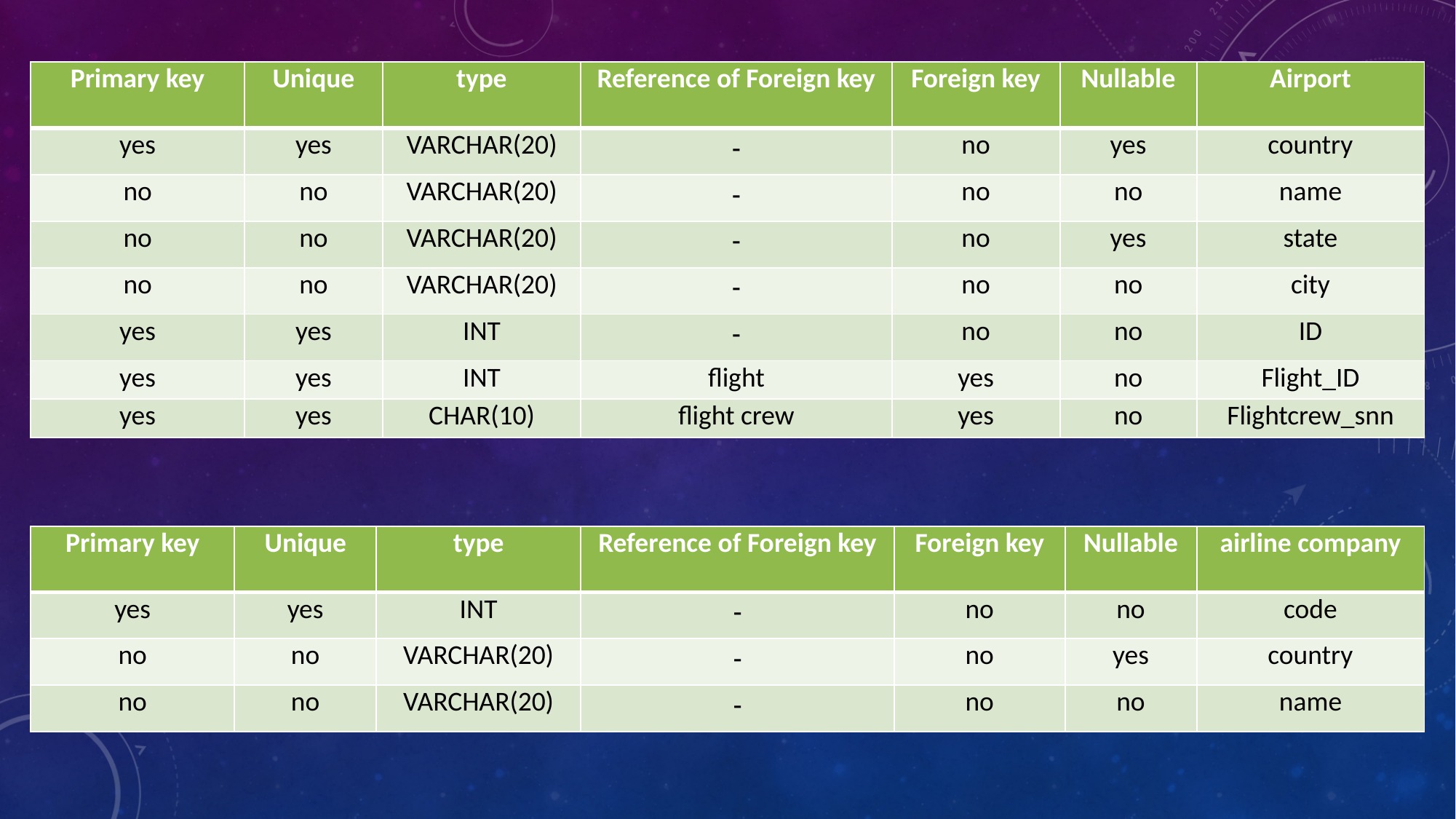

| Primary key | Unique | type | Reference of Foreign key | Foreign key | Nullable | Airport |
| --- | --- | --- | --- | --- | --- | --- |
| yes | yes | VARCHAR(20) | - | no | yes | country |
| no | no | VARCHAR(20) | - | no | no | name |
| no | no | VARCHAR(20) | - | no | yes | state |
| no | no | VARCHAR(20) | - | no | no | city |
| yes | yes | INT | - | no | no | ID |
| yes | yes | INT | flight | yes | no | Flight\_ID |
| yes | yes | CHAR(10) | flight crew | yes | no | Flightcrew\_snn |
| Primary key | Unique | type | Reference of Foreign key | Foreign key | Nullable | airline company |
| --- | --- | --- | --- | --- | --- | --- |
| yes | yes | INT | - | no | no | code |
| no | no | VARCHAR(20) | - | no | yes | country |
| no | no | VARCHAR(20) | - | no | no | name |